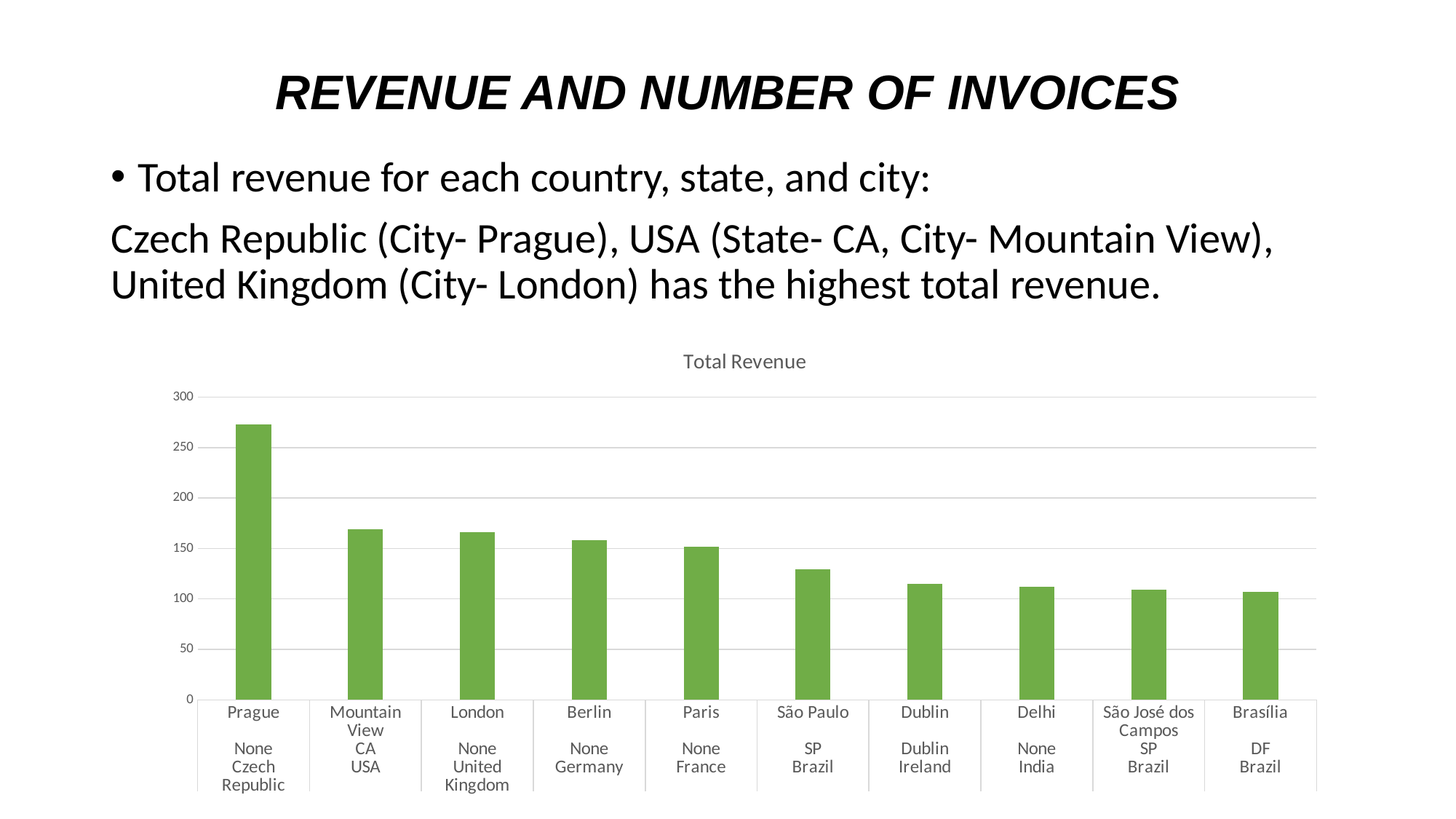

# REVENUE AND NUMBER OF INVOICES
Total revenue for each country, state, and city:
Czech Republic (City- Prague), USA (State- CA, City- Mountain View), United Kingdom (City- London) has the highest total revenue.

### Chart:

| Category | Total Revenue |
|---|---|
| Prague | 273.24 |
| Mountain View | 169.29 |
| London | 166.32 |
| Berlin | 158.4 |
| Paris | 151.47 |
| São Paulo | 129.69 |
| Dublin | 114.84 |
| Delhi | 111.87 |
| São José dos Campos | 108.9 |
| Brasília | 106.92 |